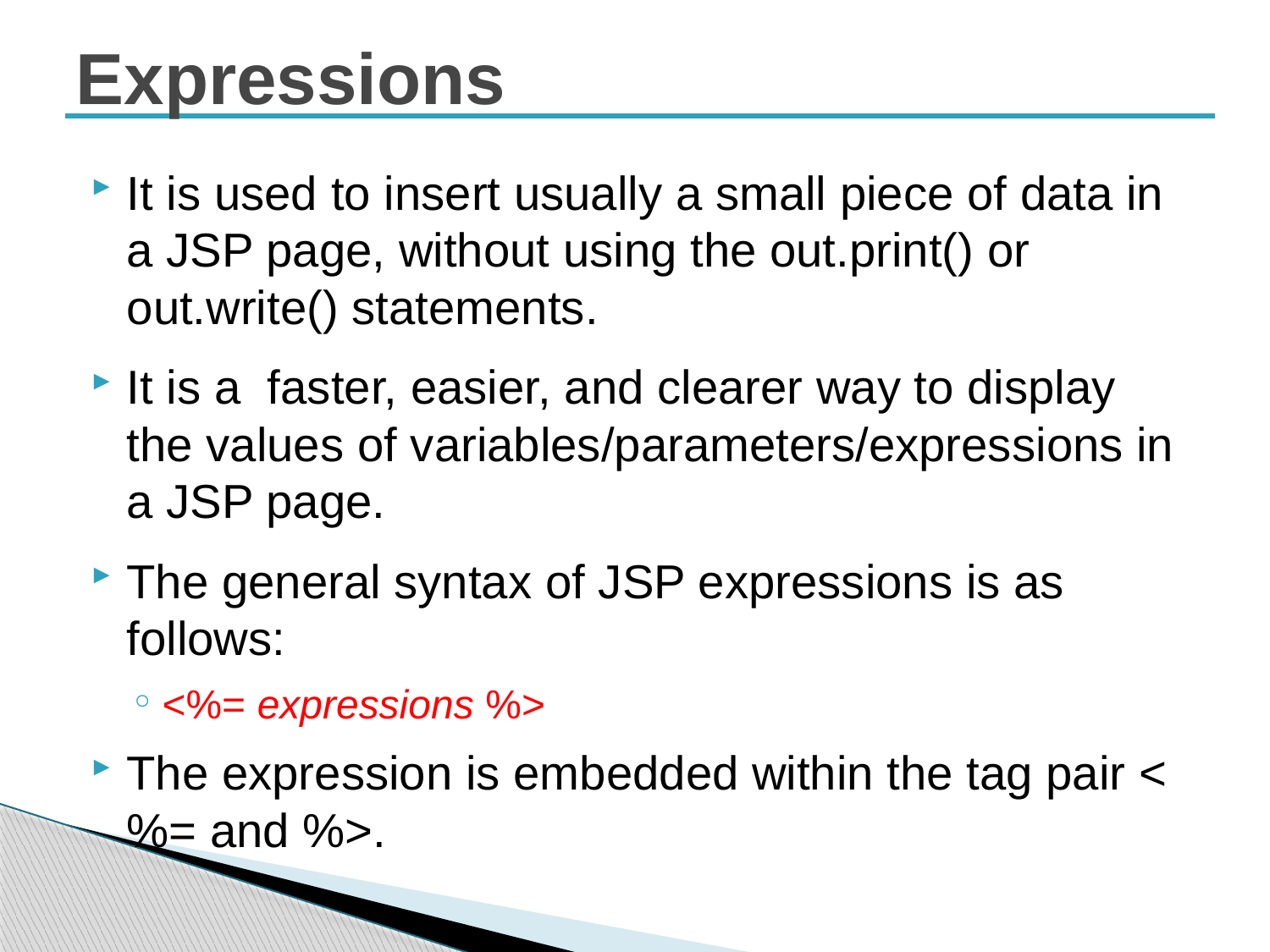

# Expressions
It is used to insert usually a small piece of data in a JSP page, without using the out.print() or out.write() statements.
It is a  faster, easier, and clearer way to display the values of variables/parameters/expressions in a JSP page.
The general syntax of JSP expressions is as follows:
<%= expressions %>
The expression is embedded within the tag pair <%= and %>.